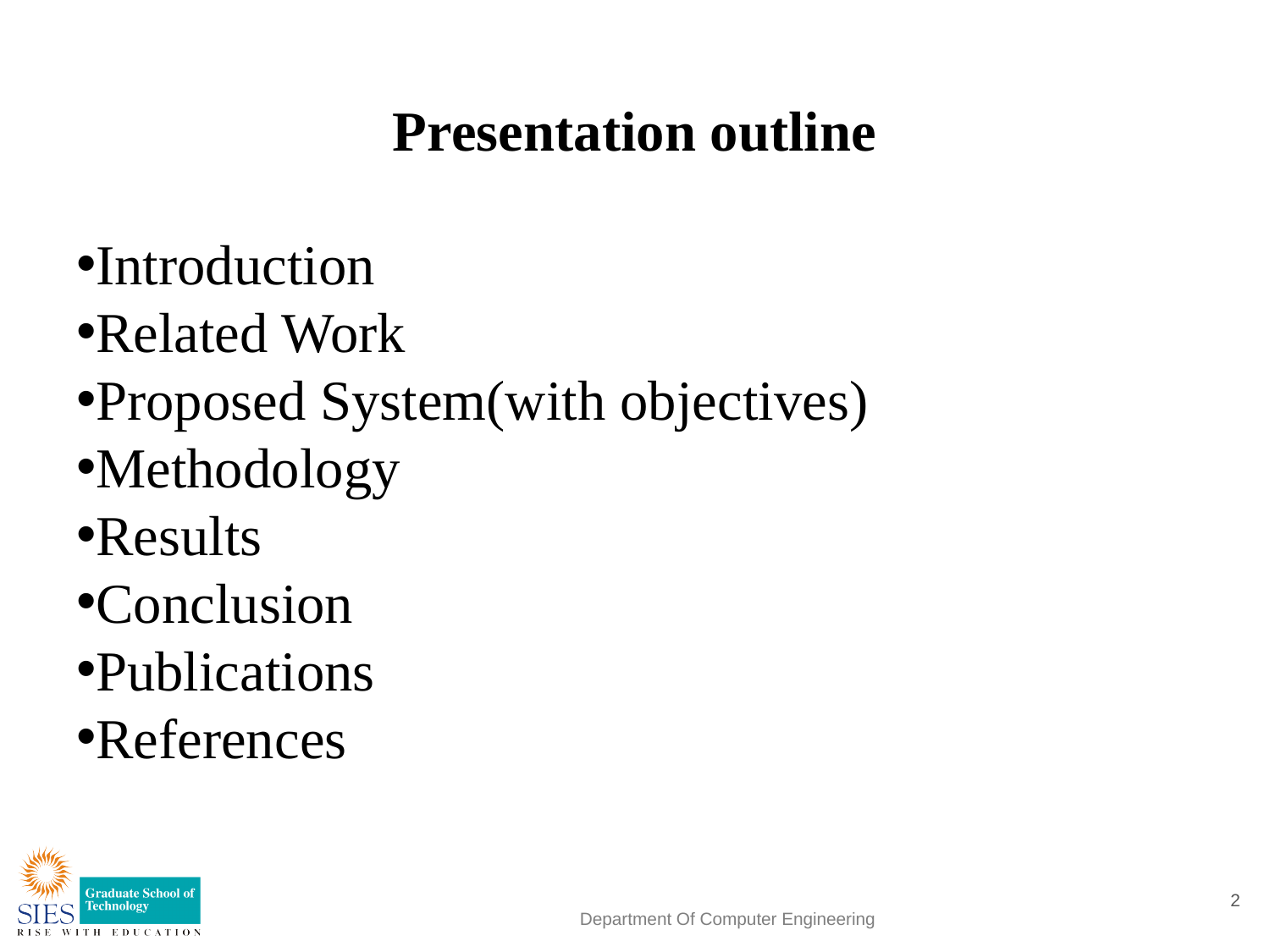

# Presentation outline
Introduction
Related Work
Proposed System(with objectives)
Methodology
Results
Conclusion
Publications
References

2